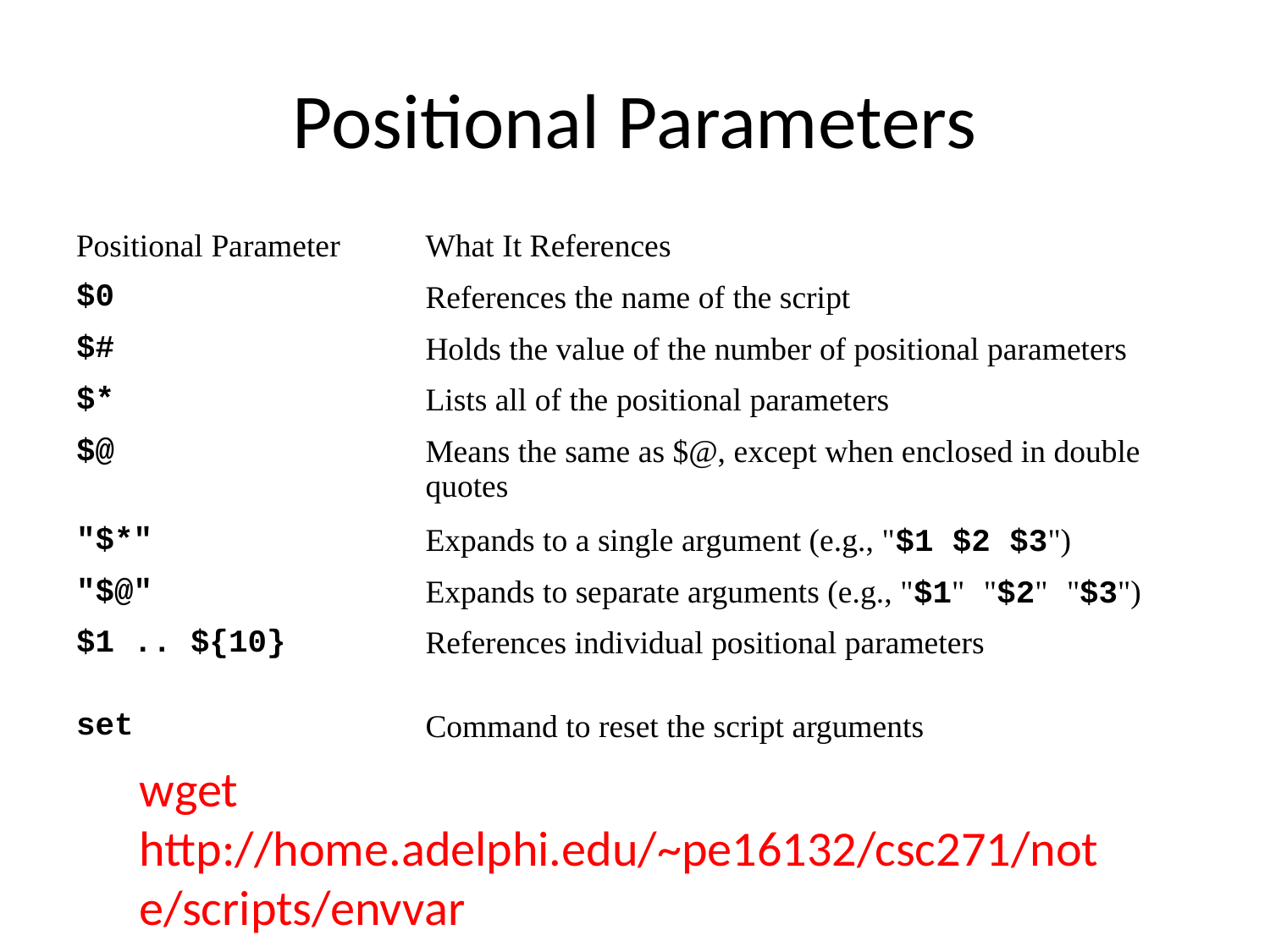

# Positional Parameters
| Positional Parameter | What It References |
| --- | --- |
| $0 | References the name of the script |
| $# | Holds the value of the number of positional parameters |
| $\* | Lists all of the positional parameters |
| $@ | Means the same as $@, except when enclosed in double quotes |
| "$\*" | Expands to a single argument (e.g., "$1 $2 $3") |
| "$@" | Expands to separate arguments (e.g., "$1" "$2" "$3") |
| $1 .. ${10} | References individual positional parameters |
| set | Command to reset the script arguments |
wget http://home.adelphi.edu/~pe16132/csc271/note/scripts/envvar